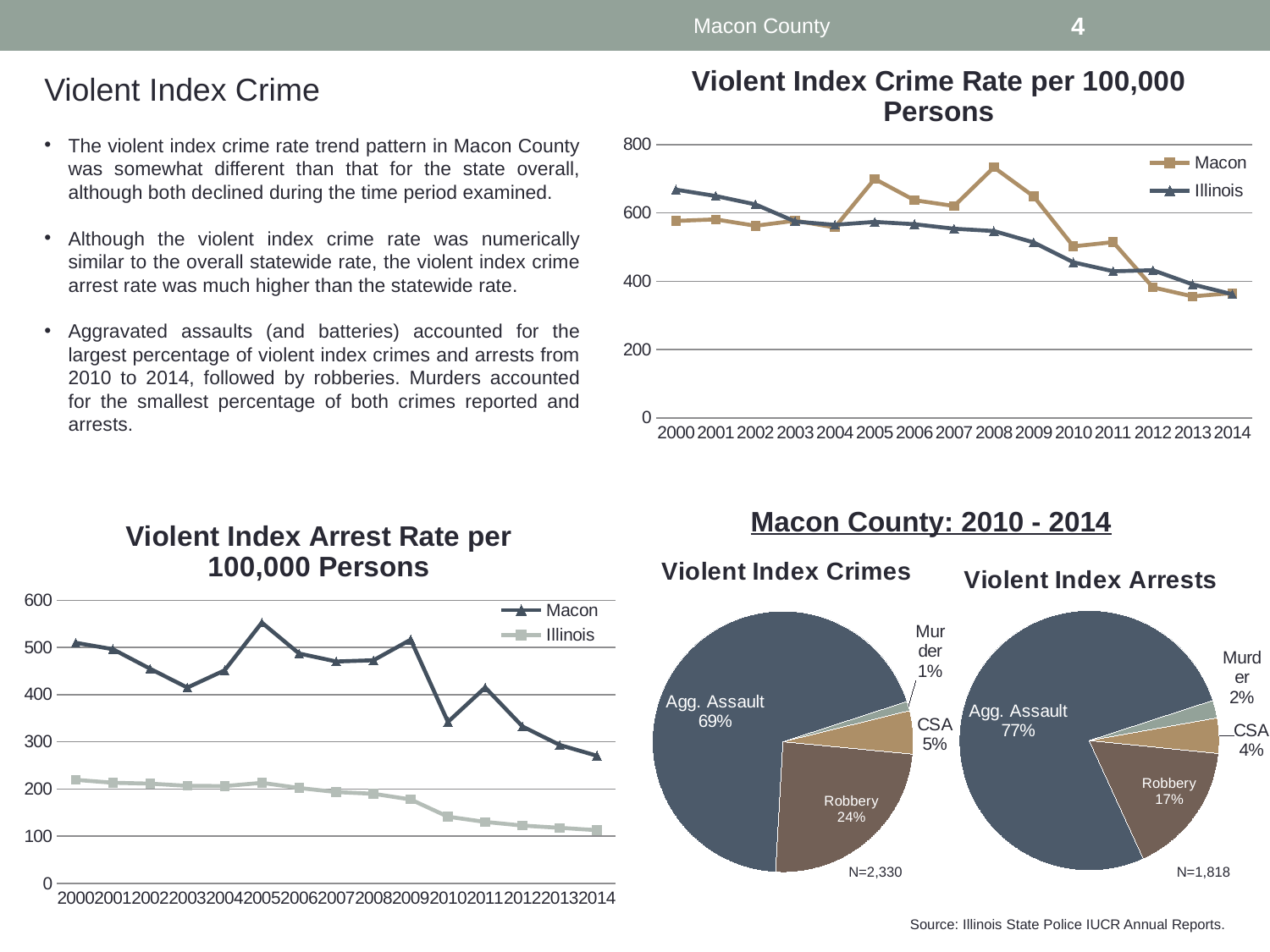

Macon County
4

[unsupported chart]

Violent Index Crime
The violent index crime rate trend pattern in Macon County was somewhat different than that for the state overall, although both declined during the time period examined.

Although the violent index crime rate was numerically similar to the overall statewide rate, the violent index crime arrest rate was much higher than the statewide rate.

Aggravated assaults (and batteries) accounted for the largest percentage of violent index crimes and arrests from 2010 to 2014, followed by robberies. Murders accounted for the smallest percentage of both crimes reported and arrests.

### Chart: Violent Index Arrest Rate per 100,000 Persons

| Category | Macon | Illinois |
|---|---|---|
| 2000 | 510.0 | 219.4 |
| 2001 | 496.4 | 213.3 |
| 2002 | 454.8999999999999 | 211.4 |
| 2003 | 415.0 | 206.7 |
| 2004 | 451.6 | 206.2 |
| 2005 | 552.7 | 213.00000000000003 |
| 2006 | 487.3 | 202.1 |
| 2007 | 470.3 | 193.60000000000002 |
| 2008 | 473.0 | 189.79999999999998 |
| 2009 | 516.5999999999999 | 177.8 |
| 2010 | 342.2 | 141.2 |
| 2011 | 415.2 | 130.2 |
| 2012 | 332.6 | 122.5 |
| 2013 | 293.3 | 117.69999999999999 |
| 2014 | 270.40000000000003 | 112.69999999999999 |
Macon County: 2010 - 2014

### Chart: Violent Index Crimes

| Category | Macon |
|---|---|
| Murder | 0.011587982832618025 |
| CSA | 0.0536480686695279 |
| Robbery | 0.24377682403433476 |
| Agg. Assault | 0.6909871244635193 |

### Chart: Violent Index Arrests

| Category | Macon |
|---|---|
| Murder | 0.022002200220022004 |
| CSA | 0.04400440044004401 |
| Robbery | 0.16556655665566555 |
| Agg. Assault | 0.7684268426842684 |
N=2,330
N=1,818
Source: Illinois State Police IUCR Annual Reports.